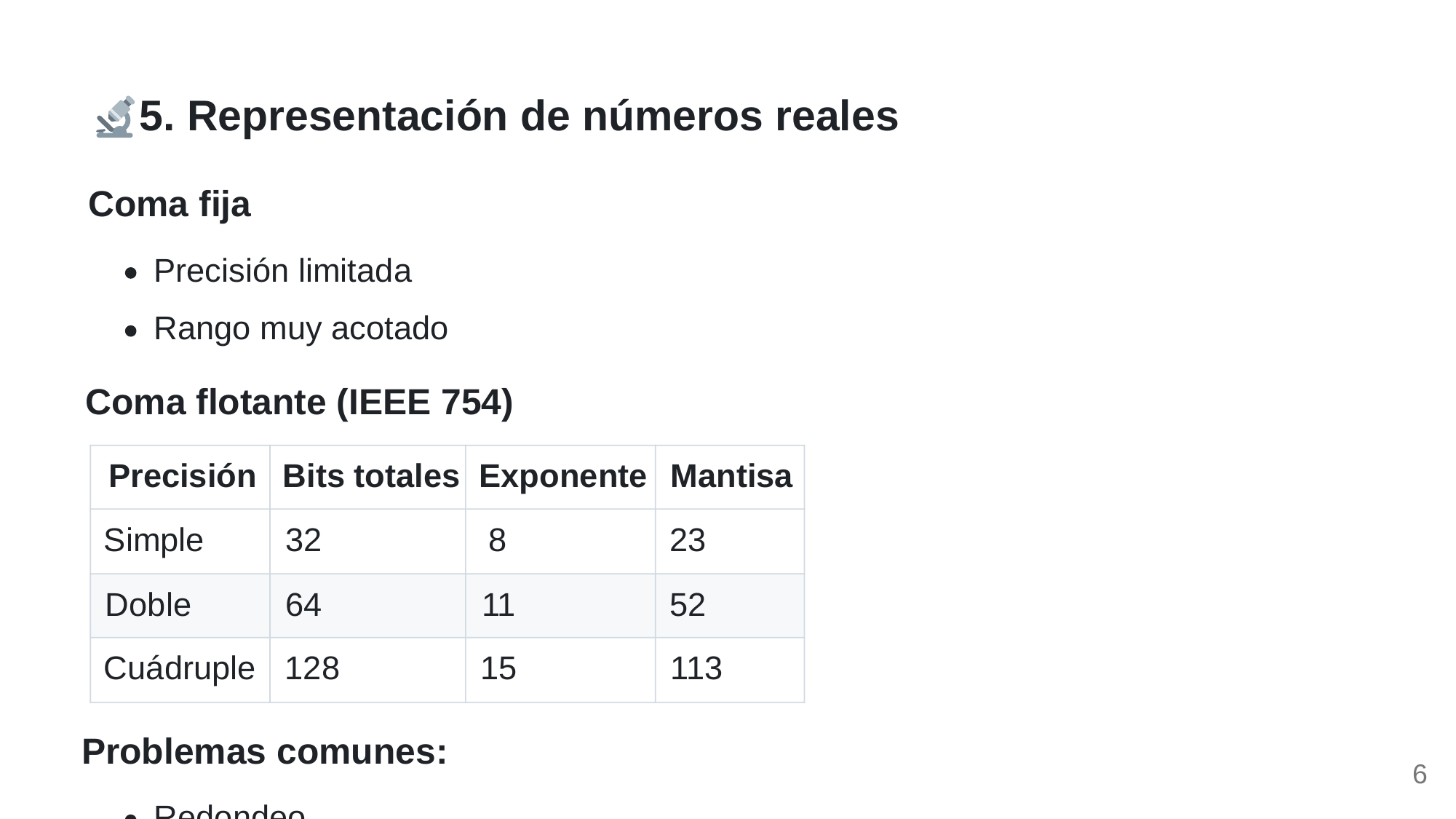

5. Representación de números reales

Coma fija
Precisión limitada

Rango muy acotado

Coma flotante (IEEE 754)

Precisión
Bits totales
Exponente
Mantisa

Simple
32
8
23

Doble
64
11
52

Cuádruple
128
15
113

Problemas comunes:
6
Redondeo